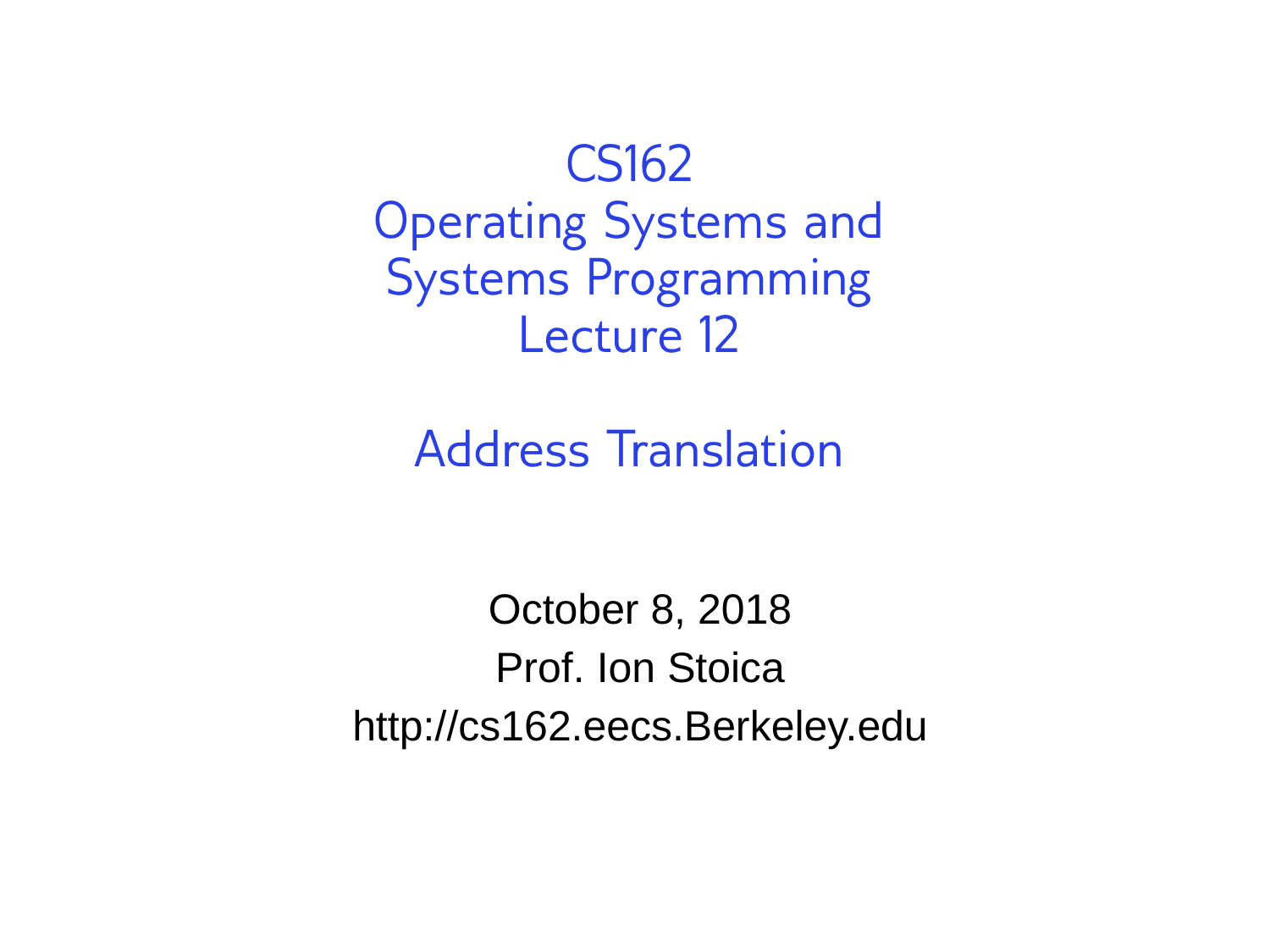

# CS162 Operating Systems and Systems Programming Lecture 12 Address Translation
October 8, 2018
Prof. Ion Stoica
http://cs162.eecs.Berkeley.edu